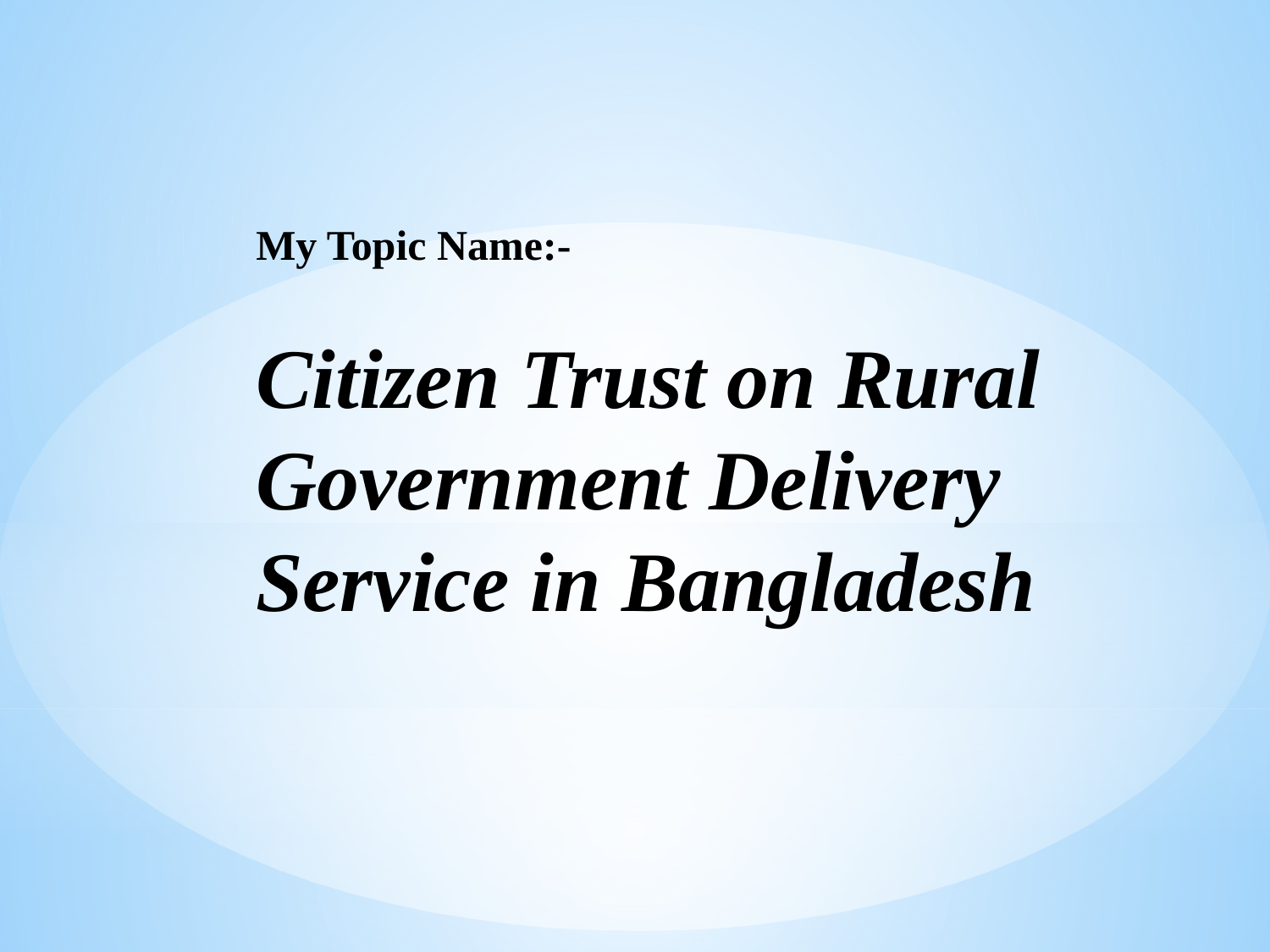

My Topic Name:-
Citizen Trust on Rural Government Delivery Service in Bangladesh